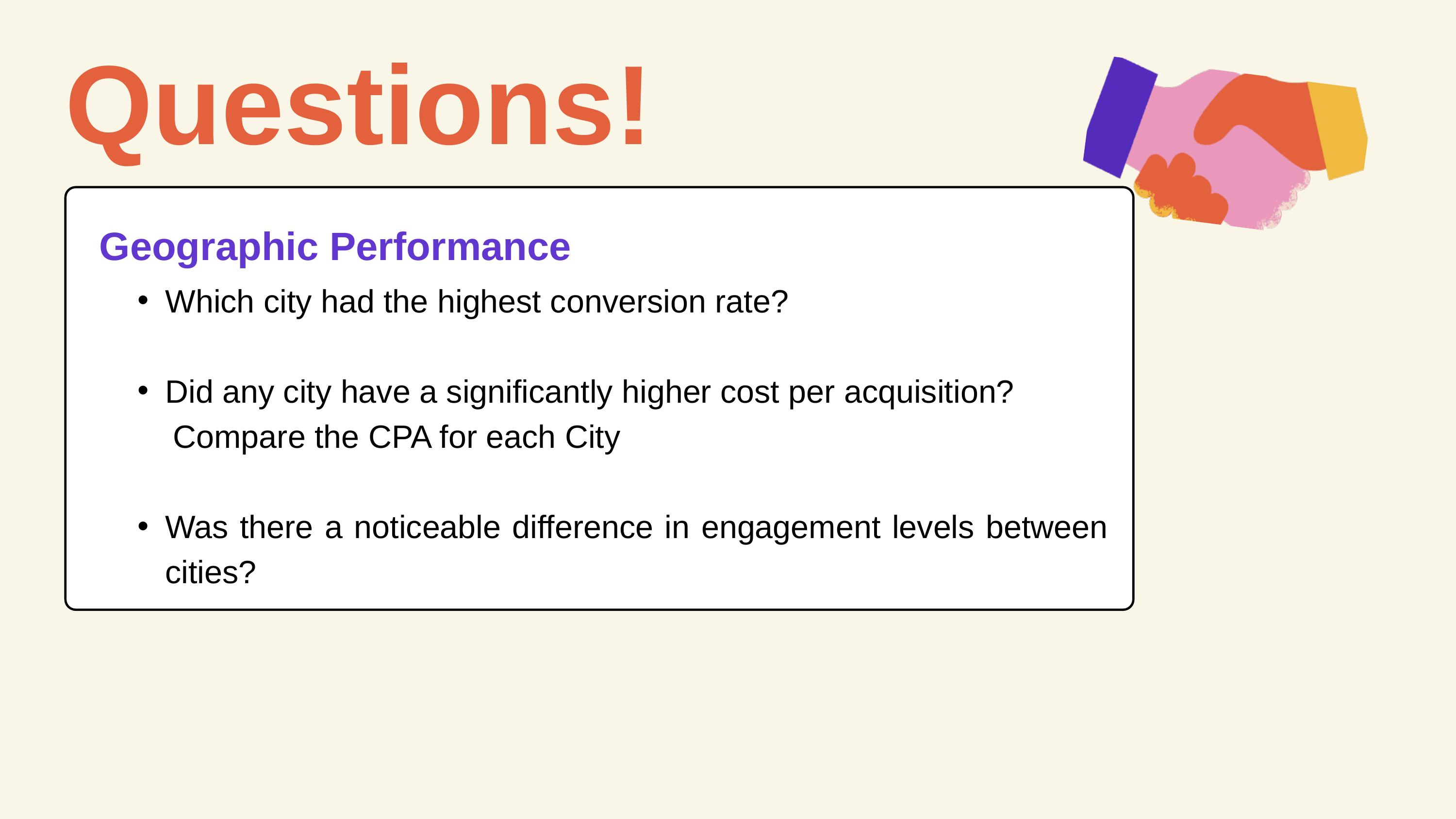

Questions!

Geographic Performance
Which city had the highest conversion rate?

Did any city have a significantly higher cost per acquisition?
       Compare the CPA for each City

Was there a noticeable difference in engagement levels between cities?